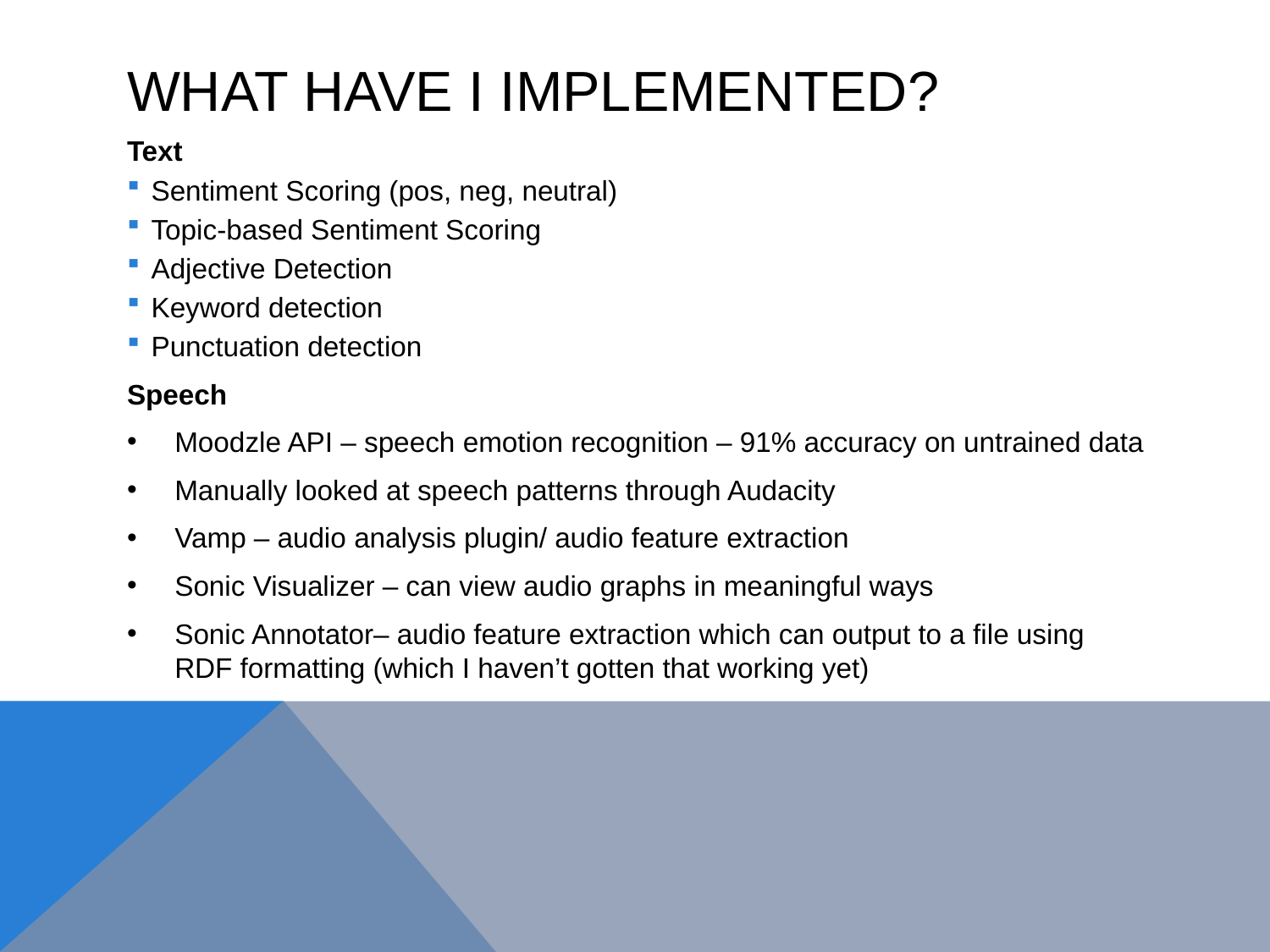

# What have I implemented?
Text
Sentiment Scoring (pos, neg, neutral)
Topic-based Sentiment Scoring
Adjective Detection
Keyword detection
Punctuation detection
Speech
Moodzle API – speech emotion recognition – 91% accuracy on untrained data
Manually looked at speech patterns through Audacity
Vamp – audio analysis plugin/ audio feature extraction
Sonic Visualizer – can view audio graphs in meaningful ways
Sonic Annotator– audio feature extraction which can output to a file using RDF formatting (which I haven’t gotten that working yet)